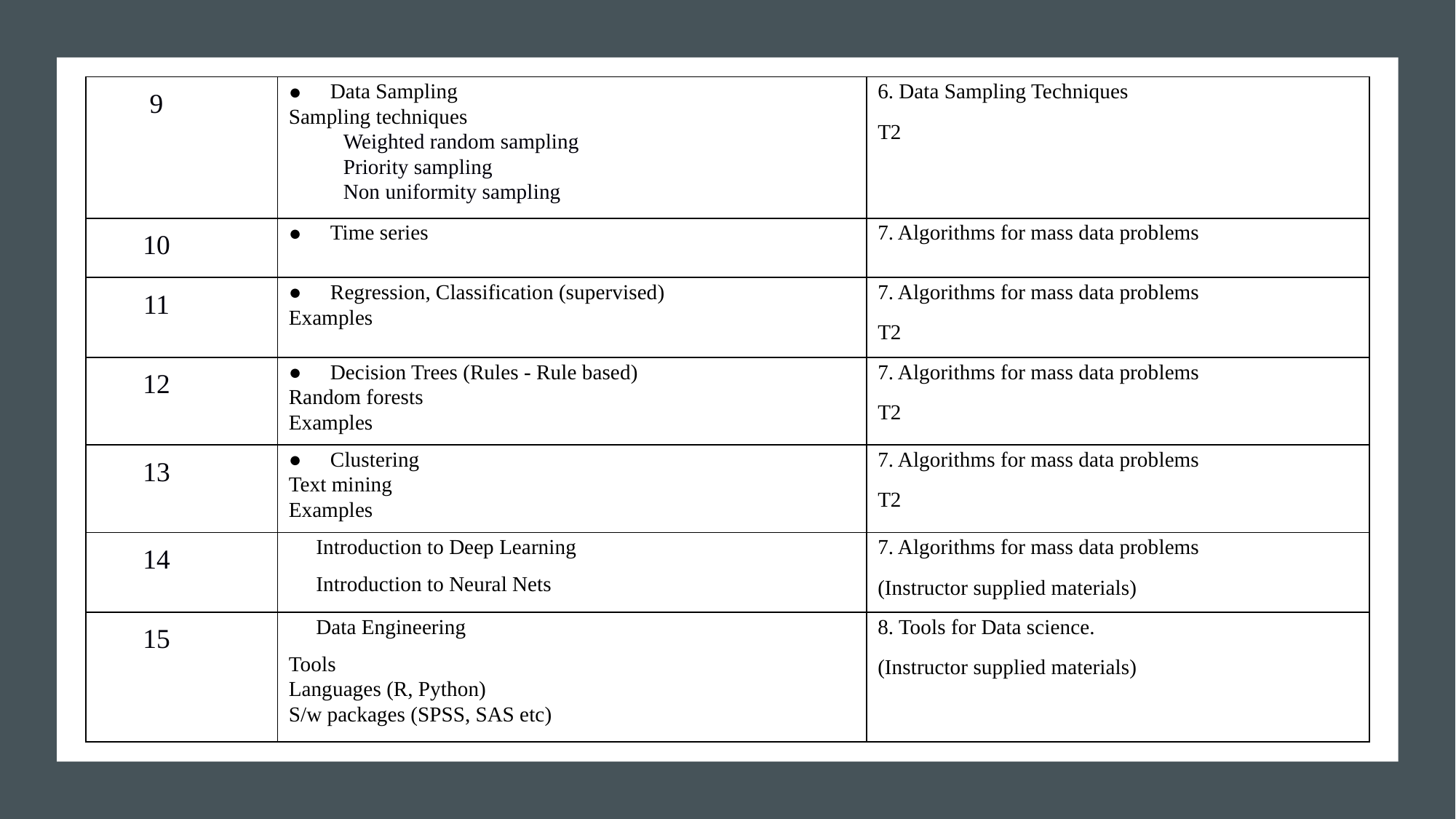

| 9 | Data Sampling Sampling techniques Weighted random sampling Priority sampling Non uniformity sampling | 6. Data Sampling Techniques T2 |
| --- | --- | --- |
| 10 | Time series | 7. Algorithms for mass data problems |
| 11 | Regression, Classification (supervised) Examples | 7. Algorithms for mass data problems T2 |
| 12 | Decision Trees (Rules - Rule based) Random forests Examples | 7. Algorithms for mass data problems T2 |
| 13 | Clustering Text mining Examples | 7. Algorithms for mass data problems T2 |
| 14 | Introduction to Deep Learning Introduction to Neural Nets | 7. Algorithms for mass data problems (Instructor supplied materials) |
| 15 | Data Engineering Tools Languages (R, Python) S/w packages (SPSS, SAS etc) | 8. Tools for Data science. (Instructor supplied materials) |